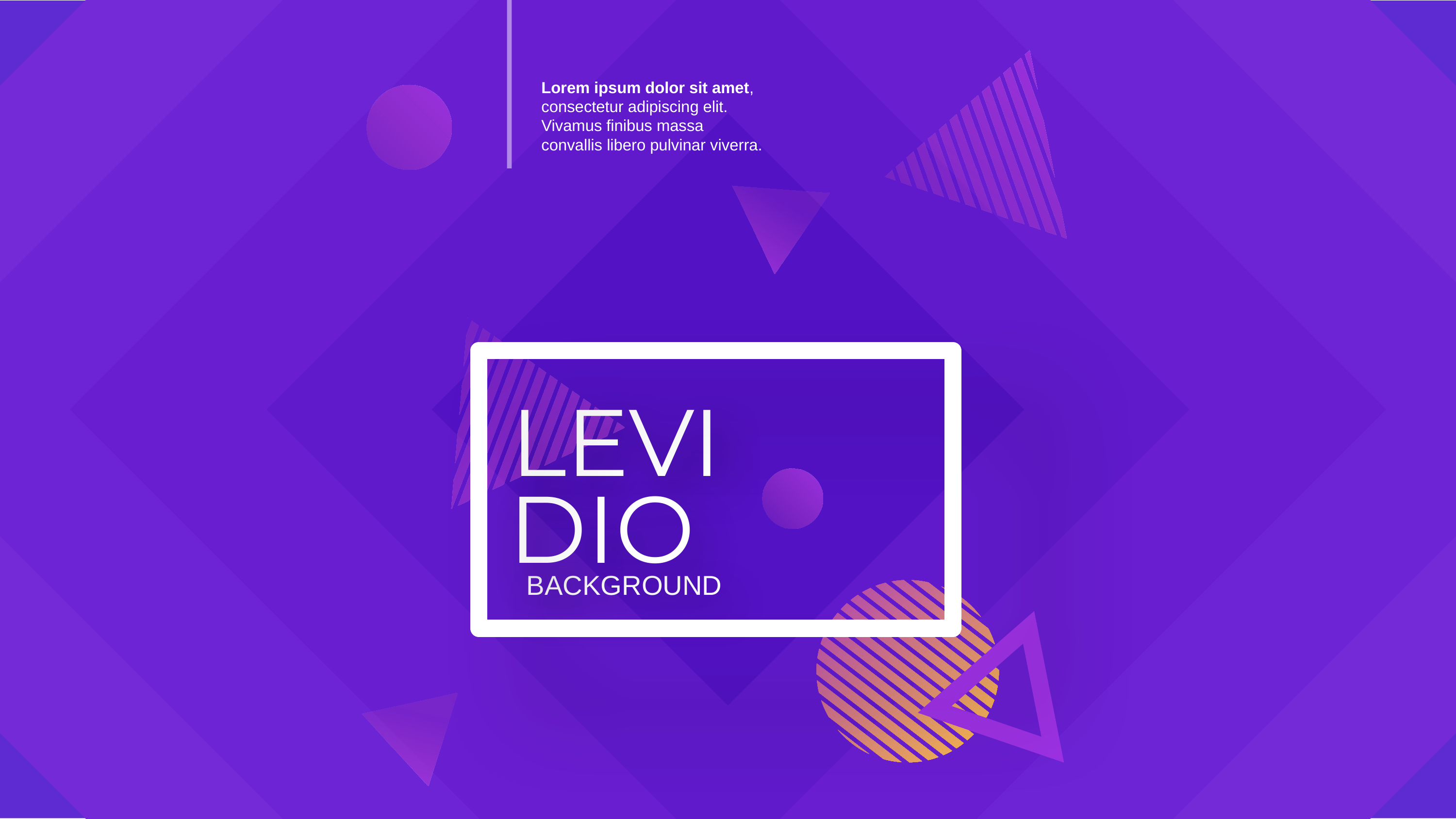

Lorem ipsum dolor sit amet, consectetur adipiscing elit. Vivamus finibus massa convallis libero pulvinar viverra.

LEVI
DIO

BACKGROUND